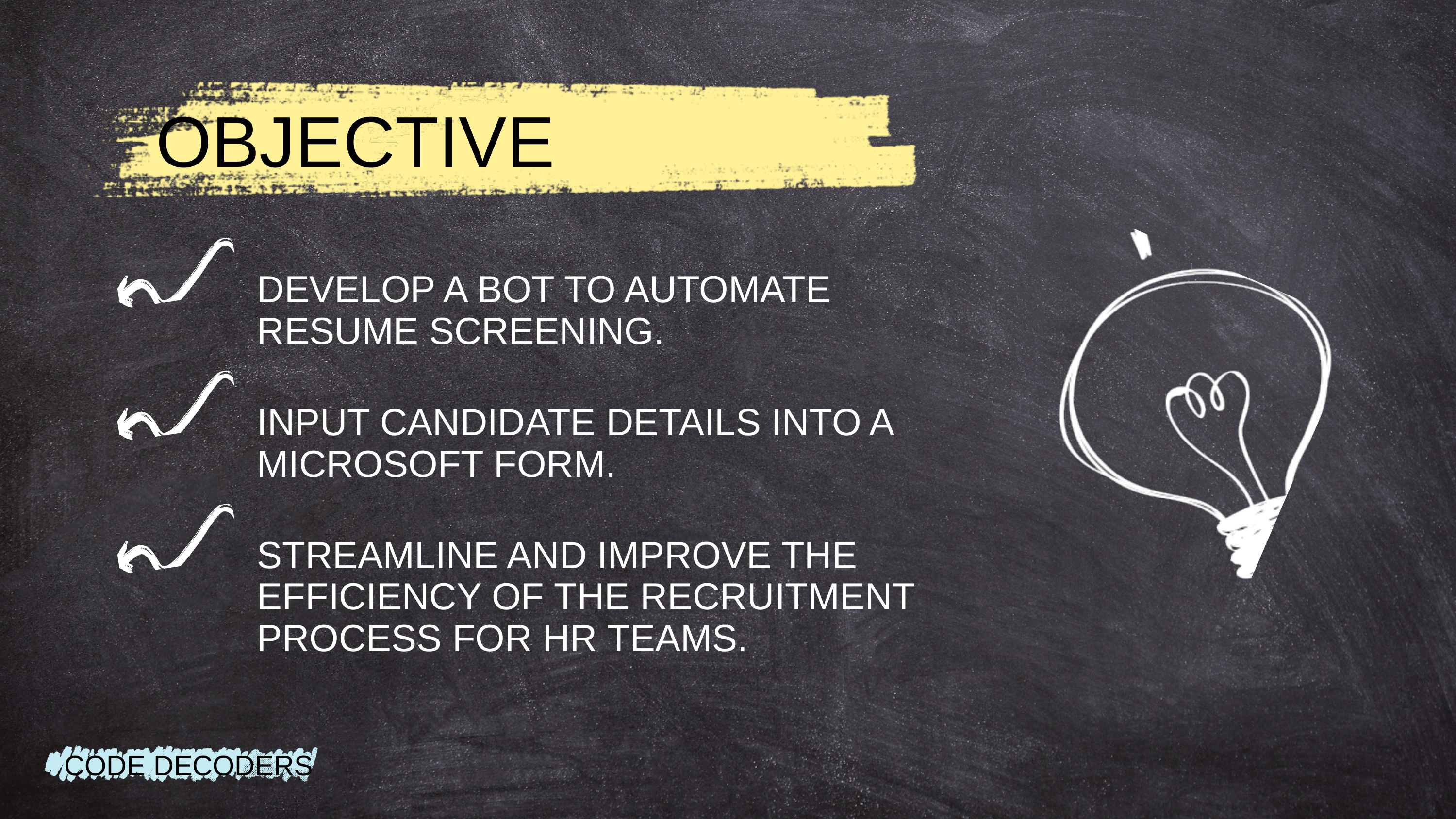

OBJECTIVE

DEVELOP A BOT TO AUTOMATE RESUME SCREENING.

INPUT CANDIDATE DETAILS INTO A MICROSOFT FORM.

STREAMLINE AND IMPROVE THE EFFICIENCY OF THE RECRUITMENT PROCESS FOR HR TEAMS.

CODE DECODERS